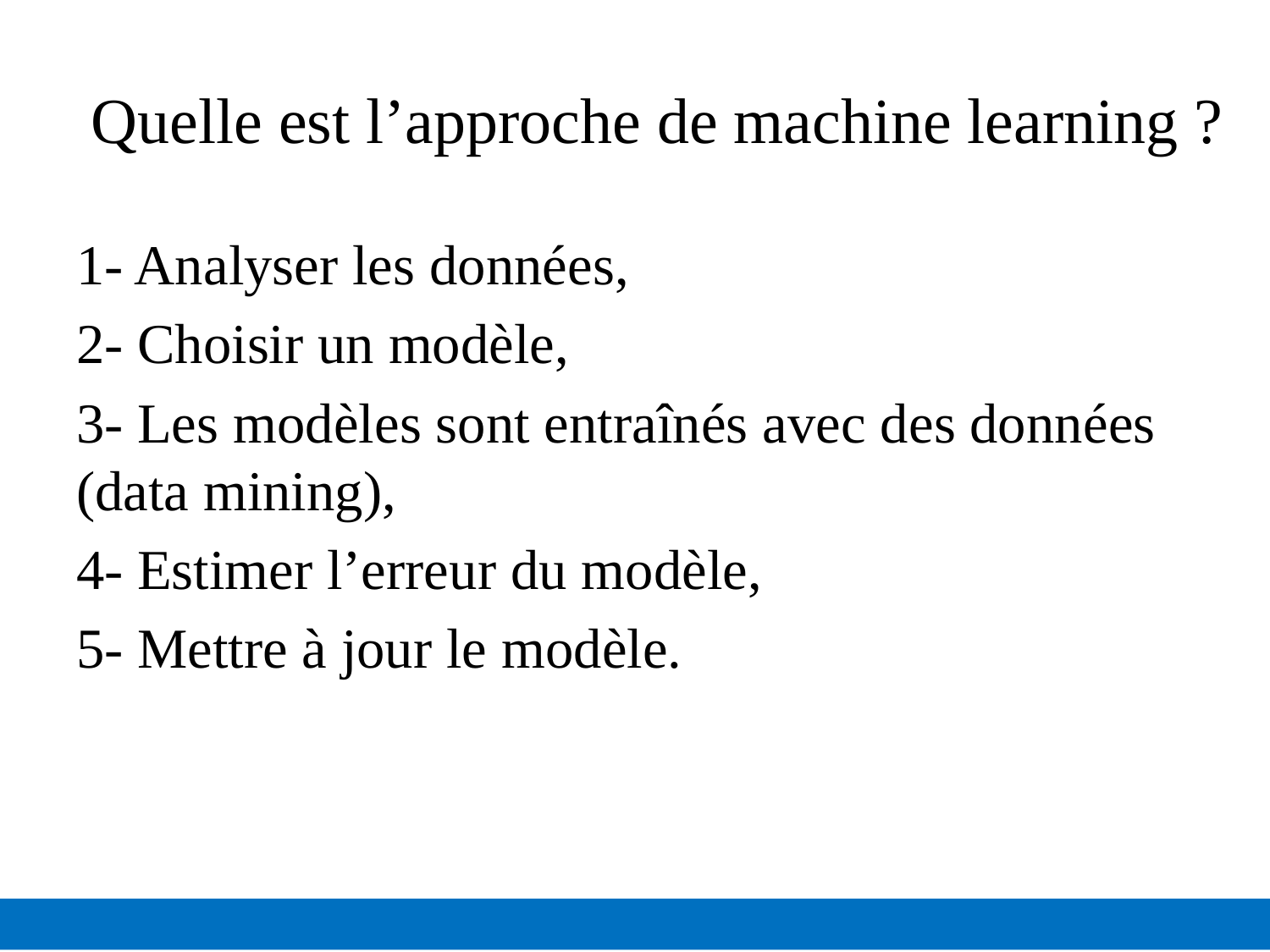

# Quelle est l’approche de machine learning ?
1- Analyser les données,
2- Choisir un modèle,
3- Les modèles sont entraînés avec des données (data mining),
4- Estimer l’erreur du modèle,
5- Mettre à jour le modèle.